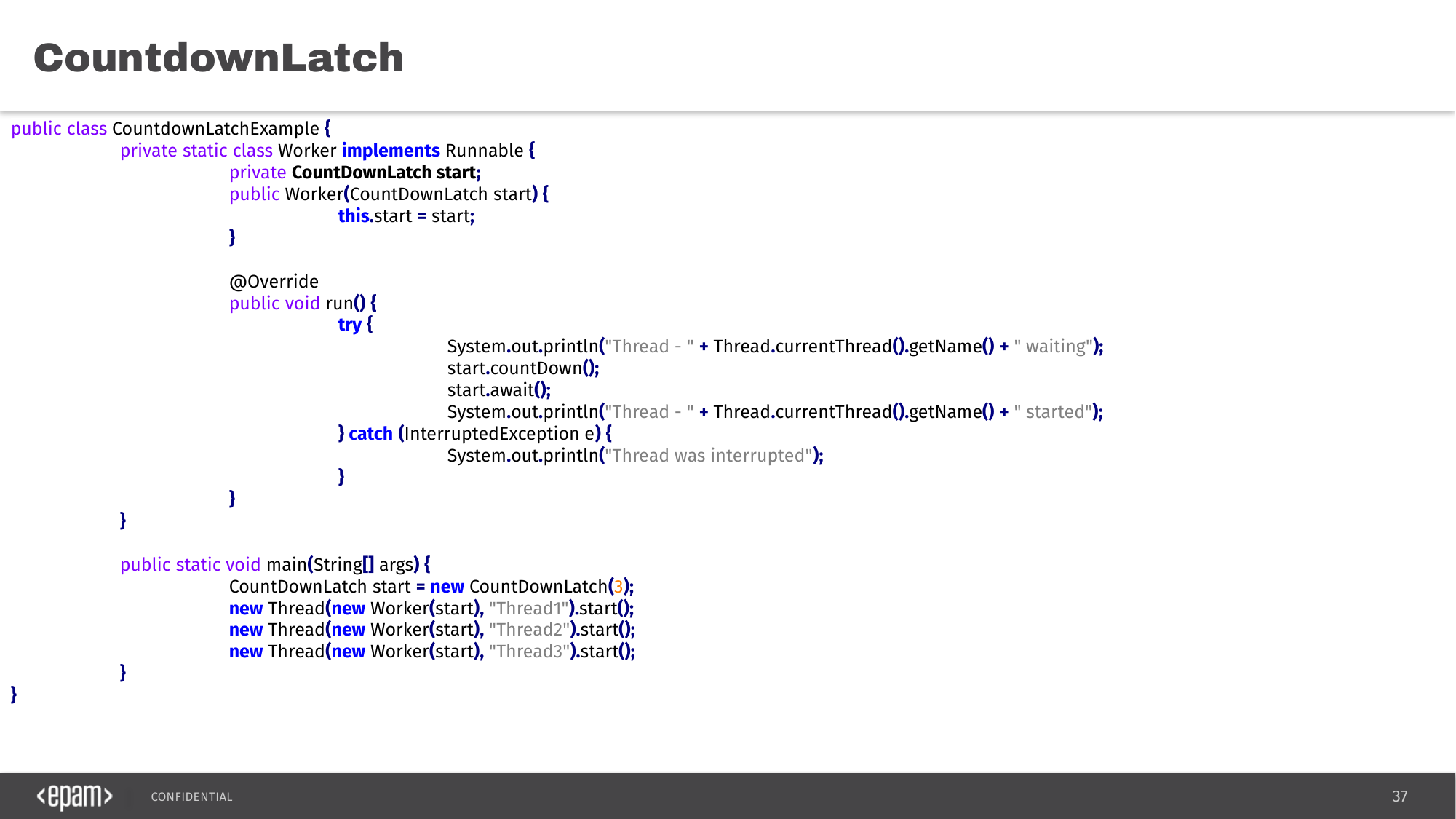

CountdownLatch
public class CountdownLatchExample {
	private static class Worker implements Runnable {
		private CountDownLatch start;
		public Worker(CountDownLatch start) {
			this.start = start;
		}

		@Override
		public void run() {
			try {
				System.out.println("Thread - " + Thread.currentThread().getName() + " waiting");
				start.countDown();
				start.await();
				System.out.println("Thread - " + Thread.currentThread().getName() + " started");
			} catch (InterruptedException e) {
				System.out.println("Thread was interrupted");
			}
		}
	}

	public static void main(String[] args) {
		CountDownLatch start = new CountDownLatch(3);
		new Thread(new Worker(start), "Thread1").start();
		new Thread(new Worker(start), "Thread2").start();
		new Thread(new Worker(start), "Thread3").start();
	}
}